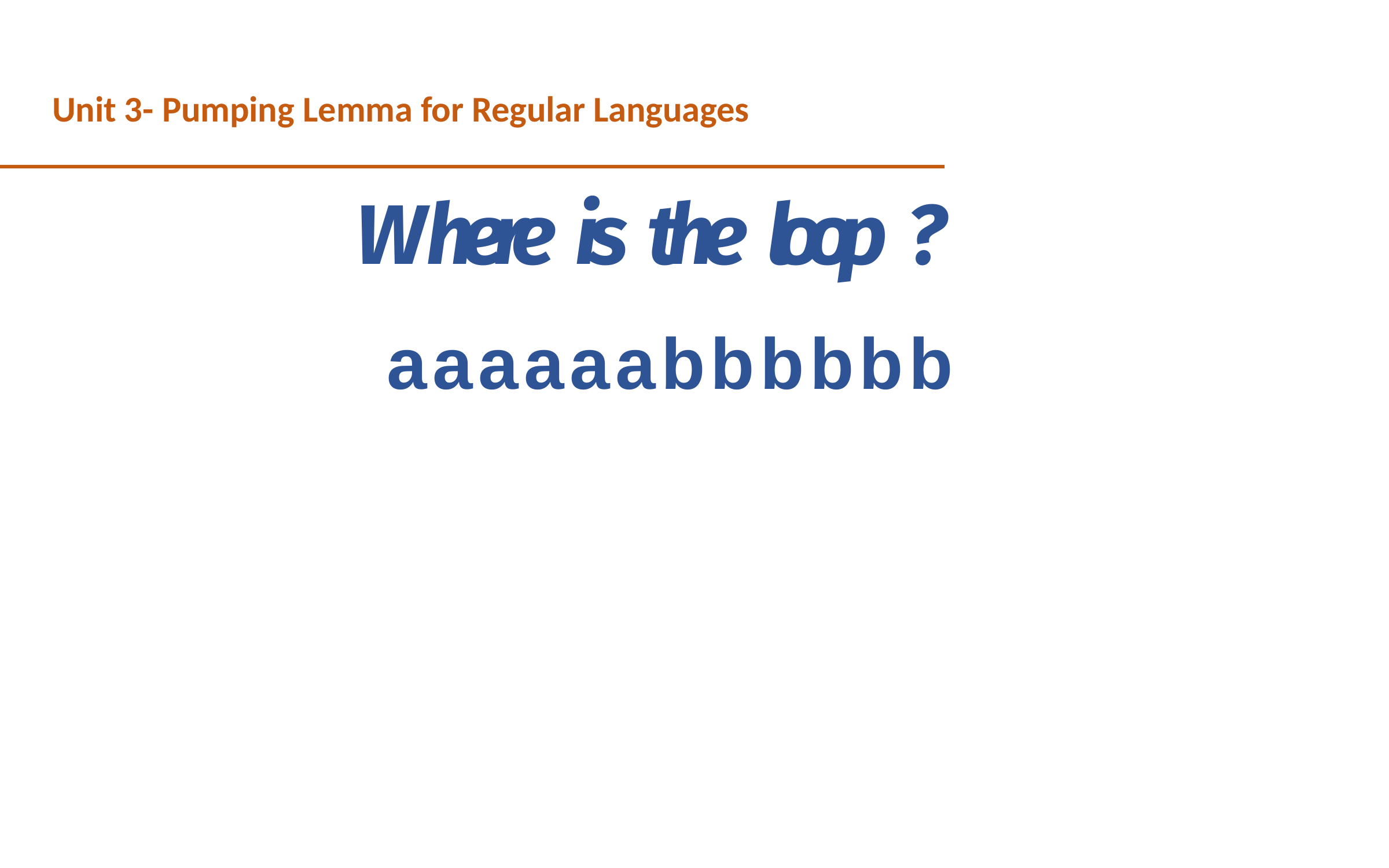

Unit 3- Pumping Lemma for Regular Languages
Where is the loop ?
aaaaaabbbbbb